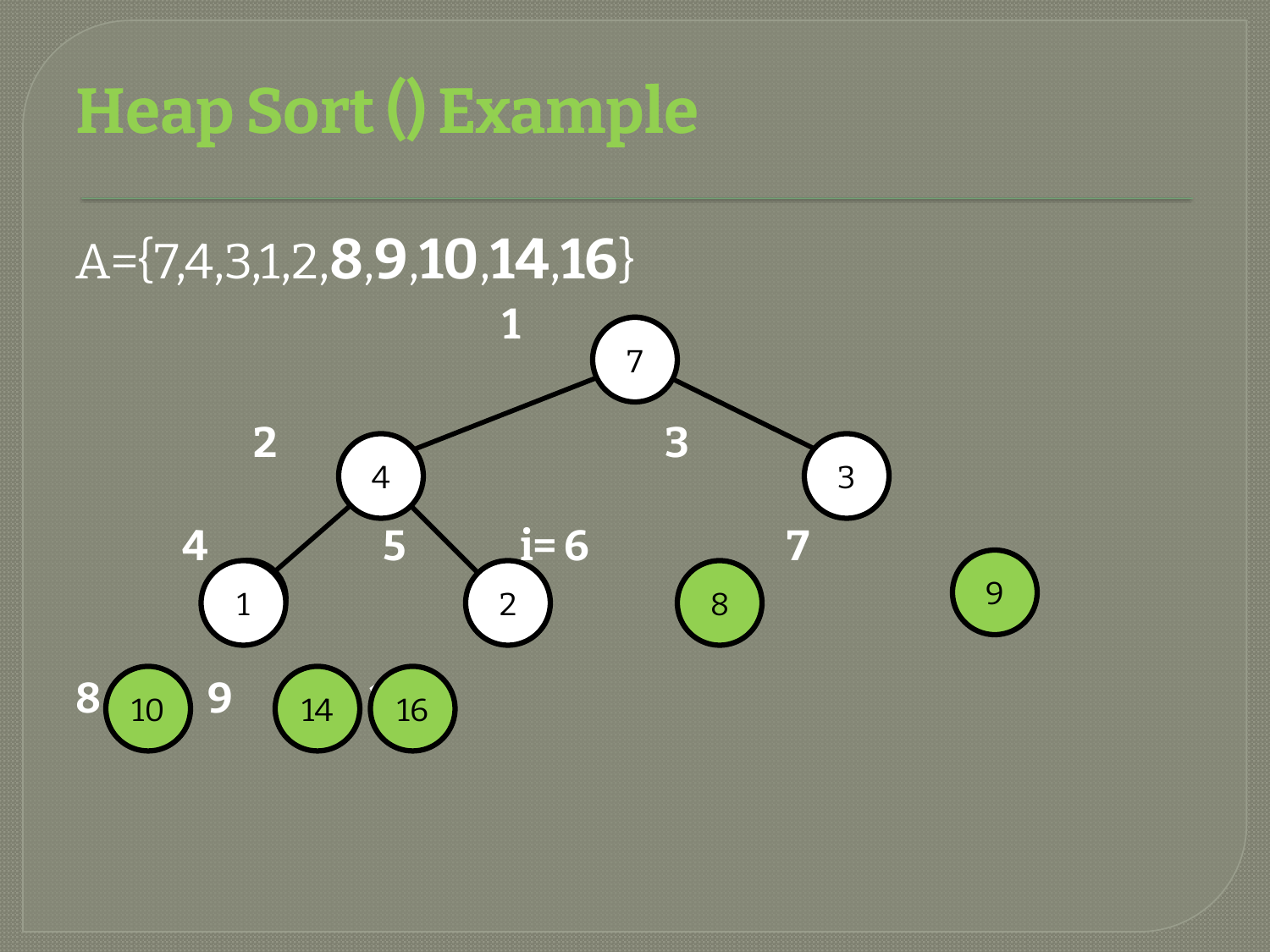

Heap Sort () Example

A={7,4,3,1,2,8,9,10,14,16}
                                                1

                    2                                                   3

              4                       5               i= 6                          7

8              9                  10
7

4
3

9
1

2
8

10
14
16